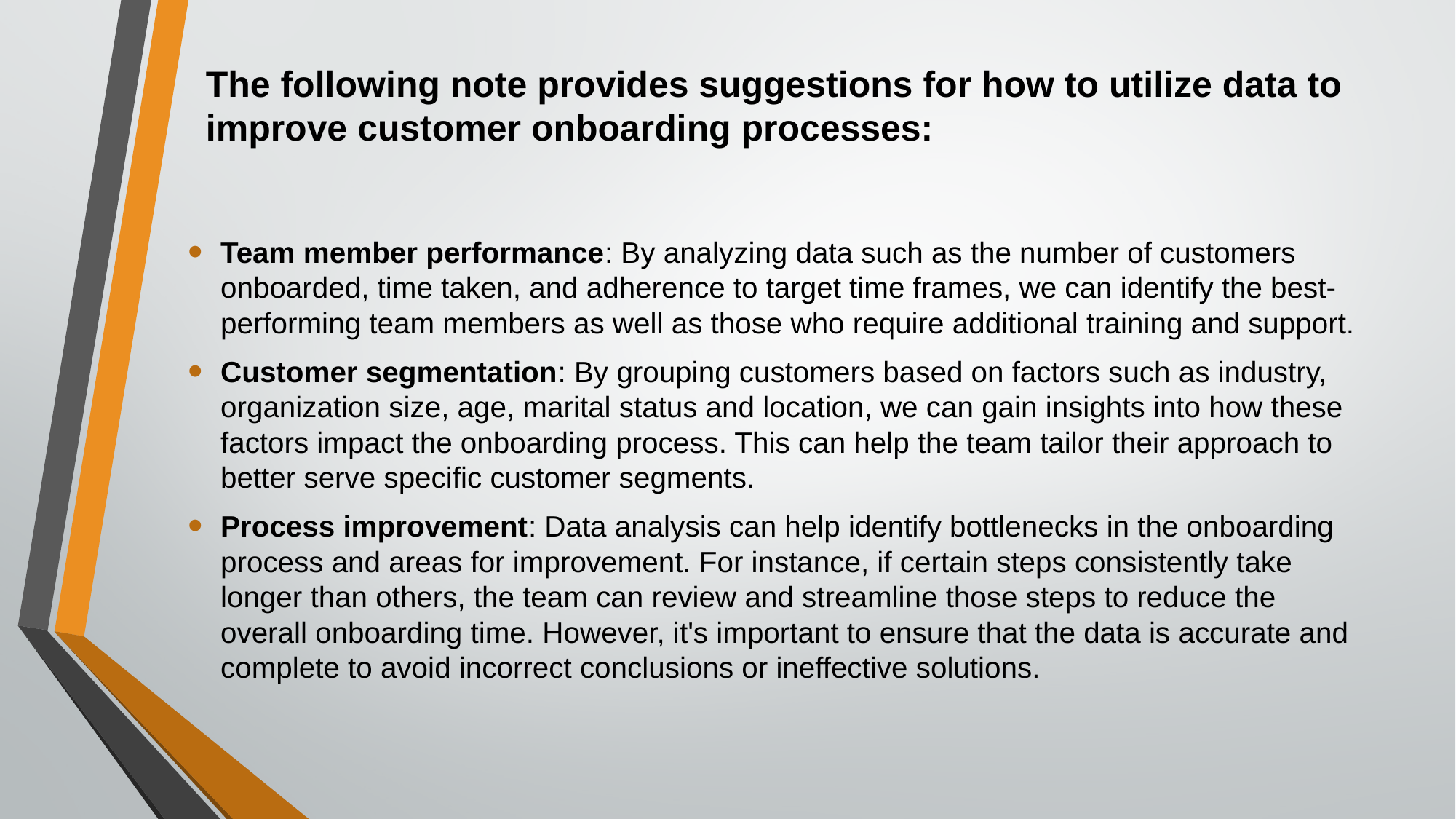

# The following note provides suggestions for how to utilize data to improve customer onboarding processes:
Team member performance: By analyzing data such as the number of customers onboarded, time taken, and adherence to target time frames, we can identify the best-performing team members as well as those who require additional training and support.
Customer segmentation: By grouping customers based on factors such as industry, organization size, age, marital status and location, we can gain insights into how these factors impact the onboarding process. This can help the team tailor their approach to better serve specific customer segments.
Process improvement: Data analysis can help identify bottlenecks in the onboarding process and areas for improvement. For instance, if certain steps consistently take longer than others, the team can review and streamline those steps to reduce the overall onboarding time. However, it's important to ensure that the data is accurate and complete to avoid incorrect conclusions or ineffective solutions.